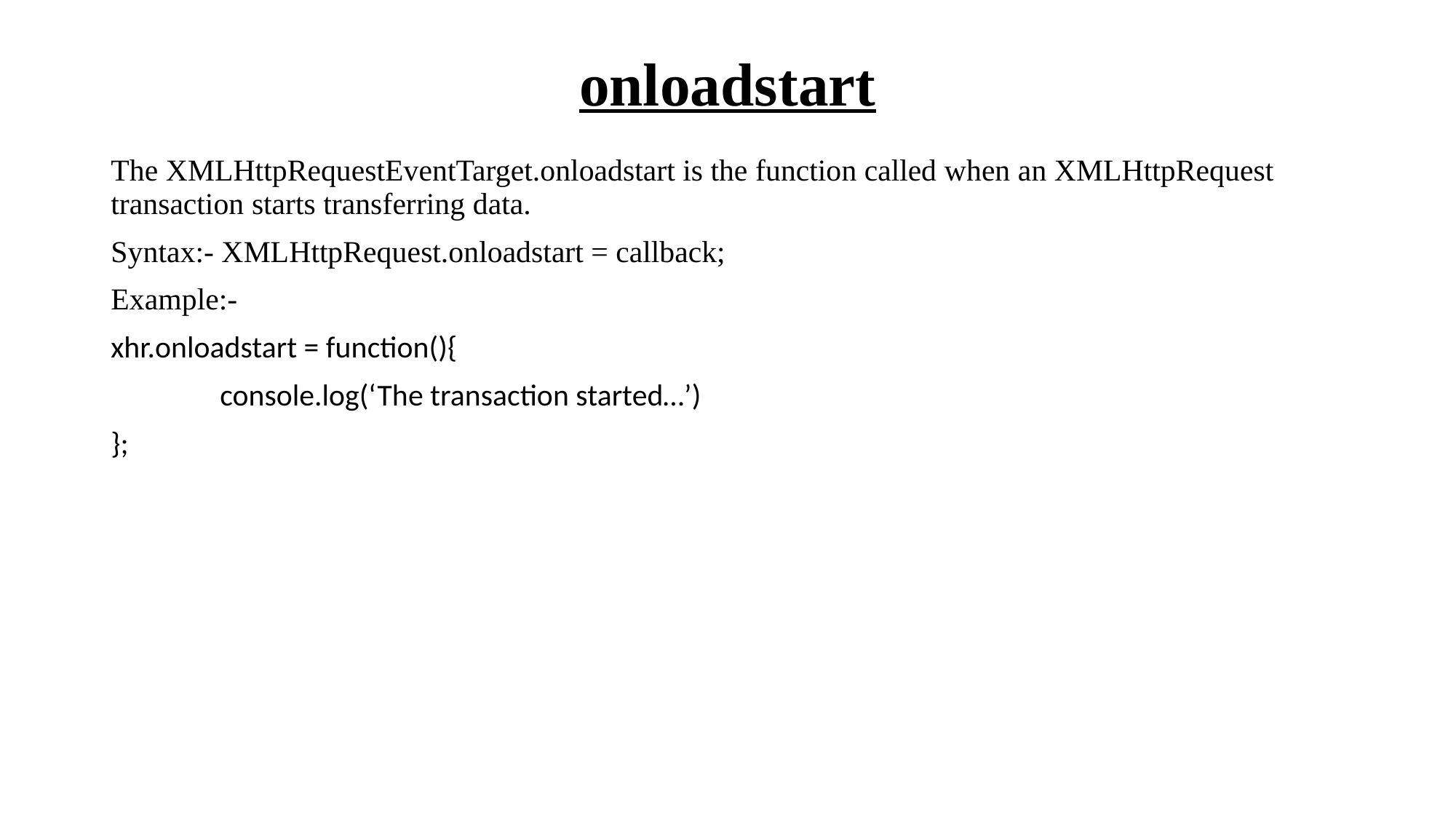

# onloadstart
The XMLHttpRequestEventTarget.onloadstart is the function called when an XMLHttpRequest transaction starts transferring data.
Syntax:- XMLHttpRequest.onloadstart = callback;
Example:-
xhr.onloadstart = function(){
	console.log(‘The transaction started…’)
};